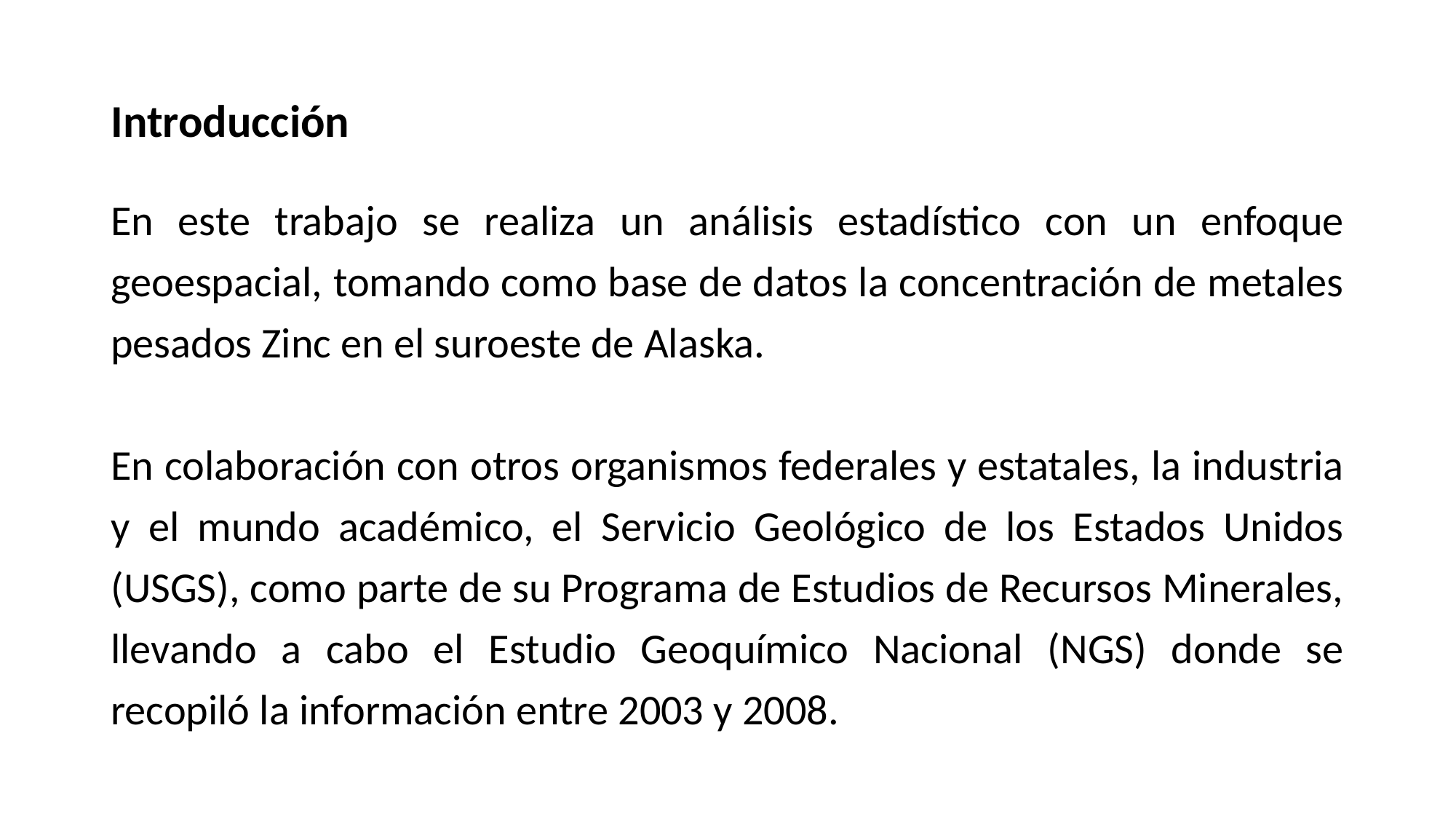

# Introducción
En este trabajo se realiza un análisis estadístico con un enfoque geoespacial, tomando como base de datos la concentración de metales pesados Zinc en el suroeste de Alaska.

En colaboración con otros organismos federales y estatales, la industria y el mundo académico, el Servicio Geológico de los Estados Unidos (USGS), como parte de su Programa de Estudios de Recursos Minerales, llevando a cabo el Estudio Geoquímico Nacional (NGS) donde se recopiló la información entre 2003 y 2008.